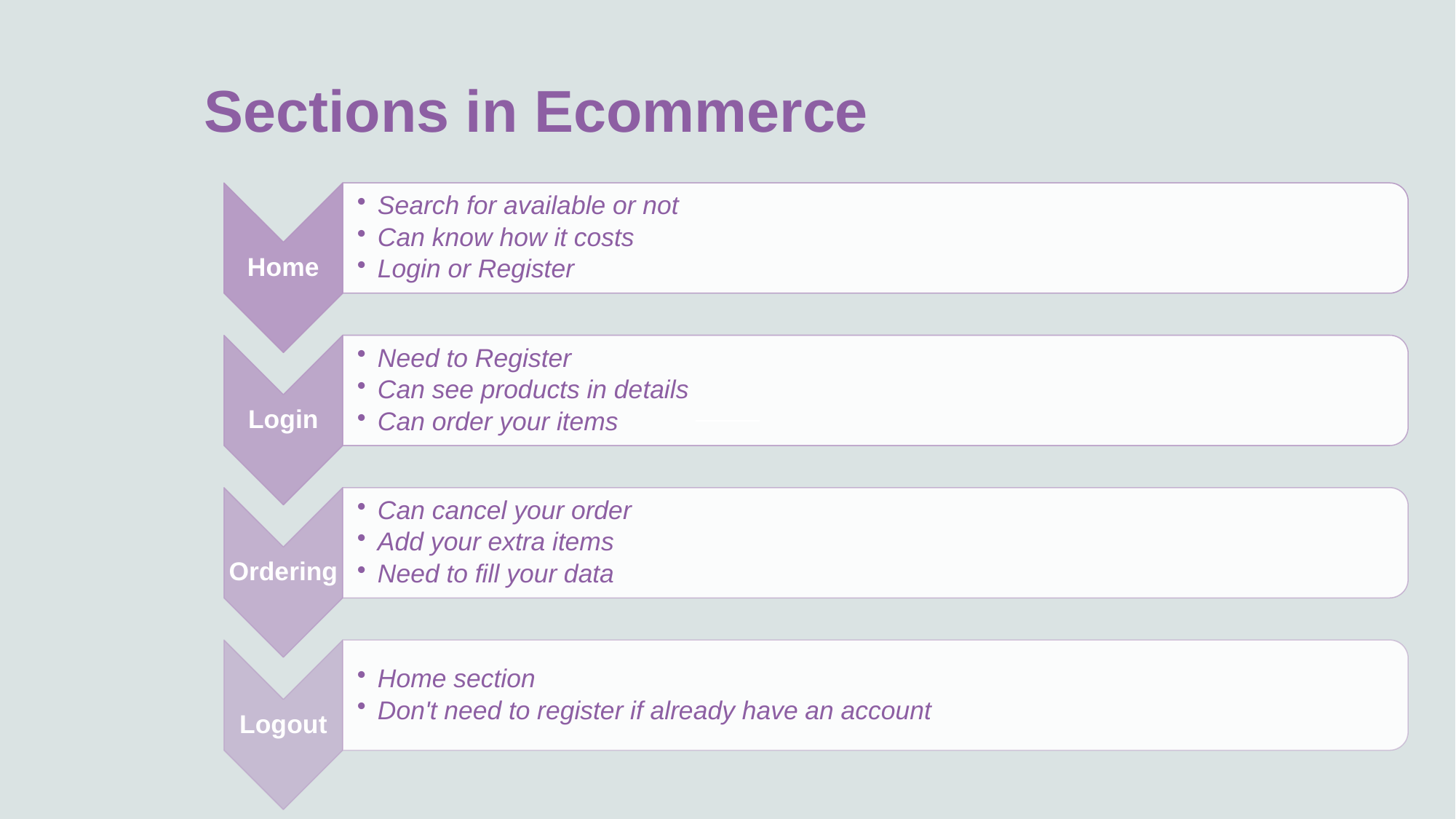

# Sections in Ecommerce
Home
Search for available or not
Can know how it costs
Login or Register
Login
Need to Register
Can see products in details
Can order your items
Ordering
Can cancel your order
Add your extra items
Need to fill your data
Logout
Home section
Don't need to register if already have an account